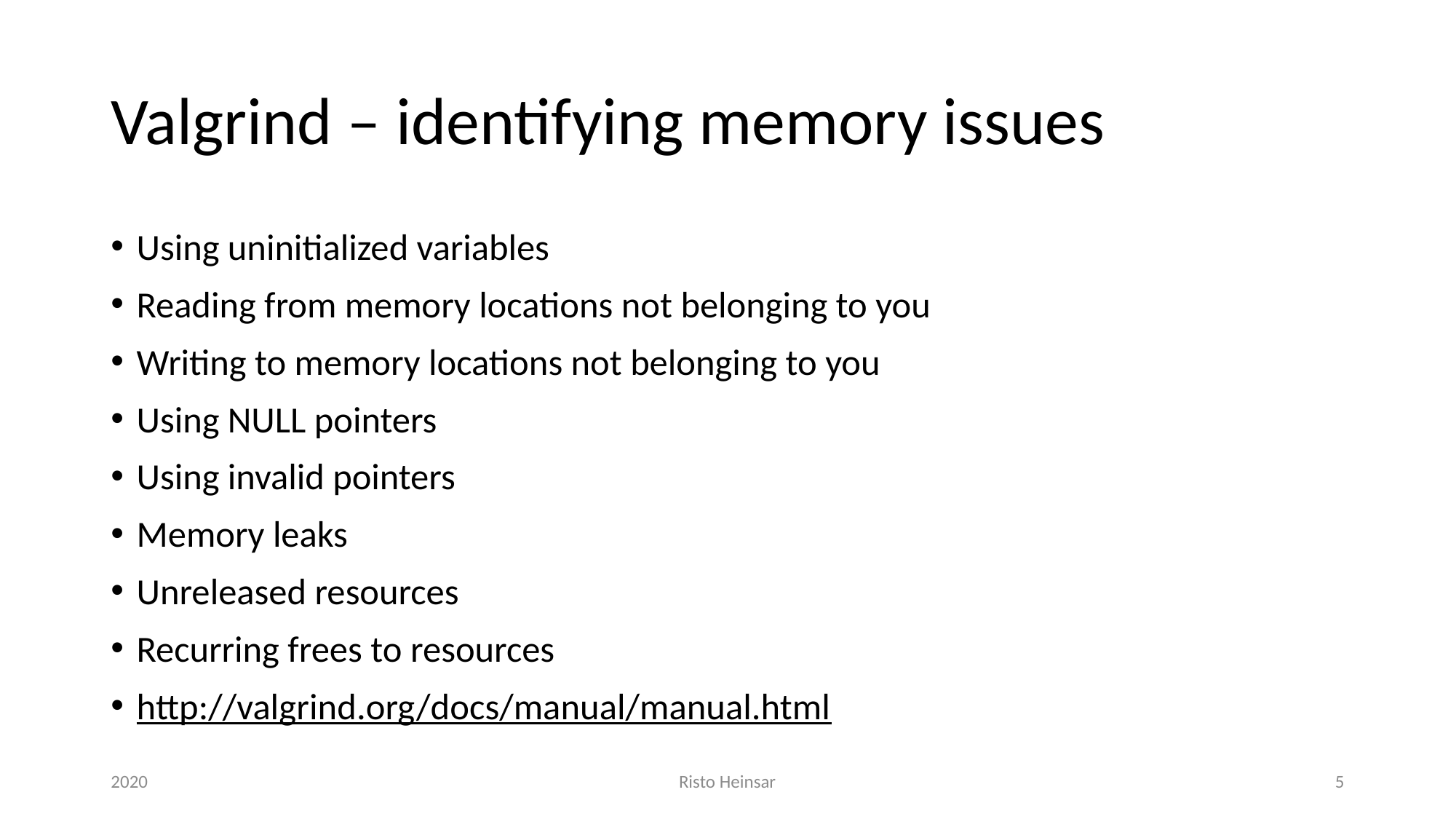

# Valgrind – identifying memory issues
Using uninitialized variables
Reading from memory locations not belonging to you
Writing to memory locations not belonging to you
Using NULL pointers
Using invalid pointers
Memory leaks
Unreleased resources
Recurring frees to resources
http://valgrind.org/docs/manual/manual.html
2020
Risto Heinsar
5